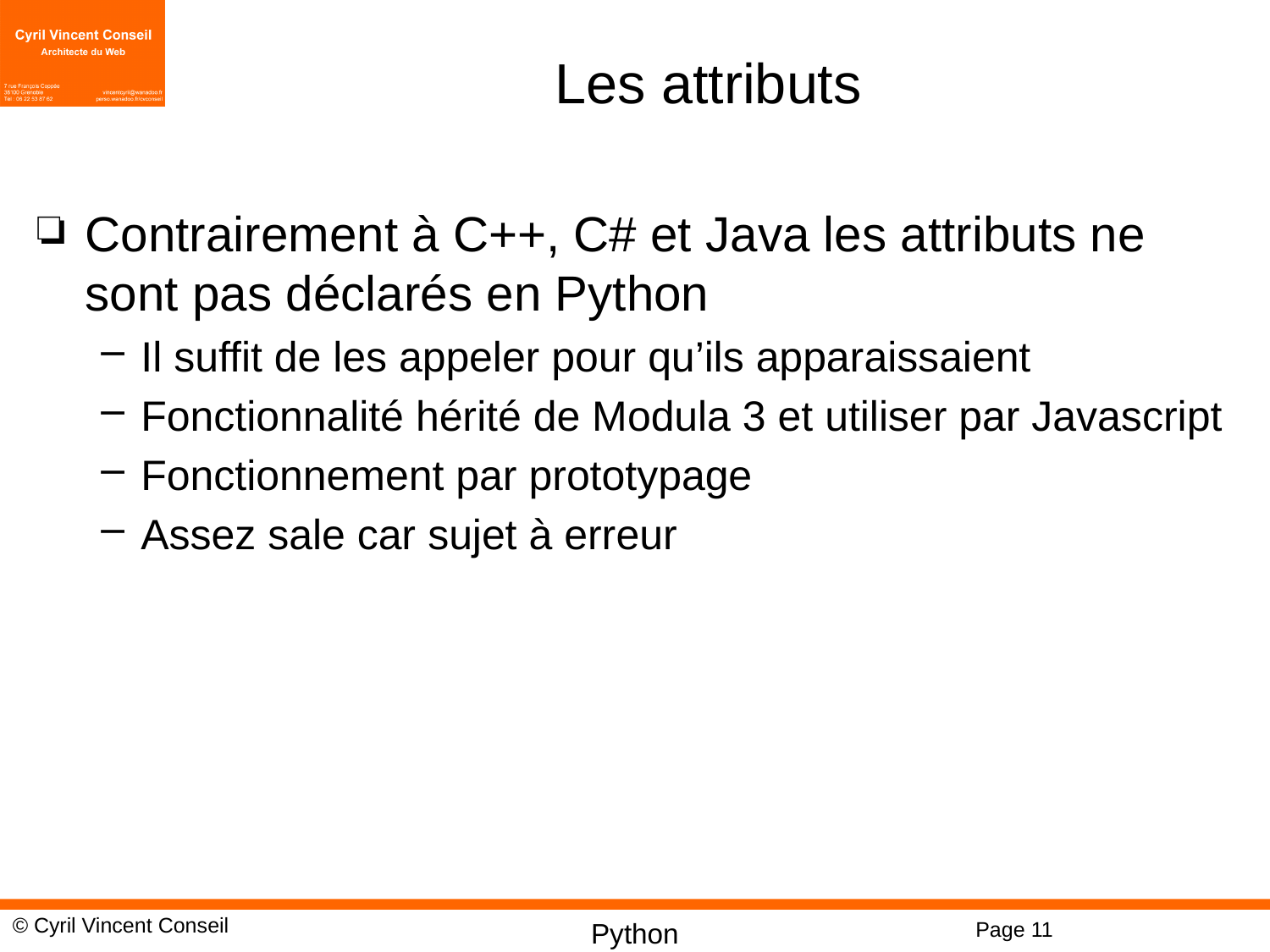

# Les attributs
Contrairement à C++, C# et Java les attributs ne sont pas déclarés en Python
Il suffit de les appeler pour qu’ils apparaissaient
Fonctionnalité hérité de Modula 3 et utiliser par Javascript
Fonctionnement par prototypage
Assez sale car sujet à erreur